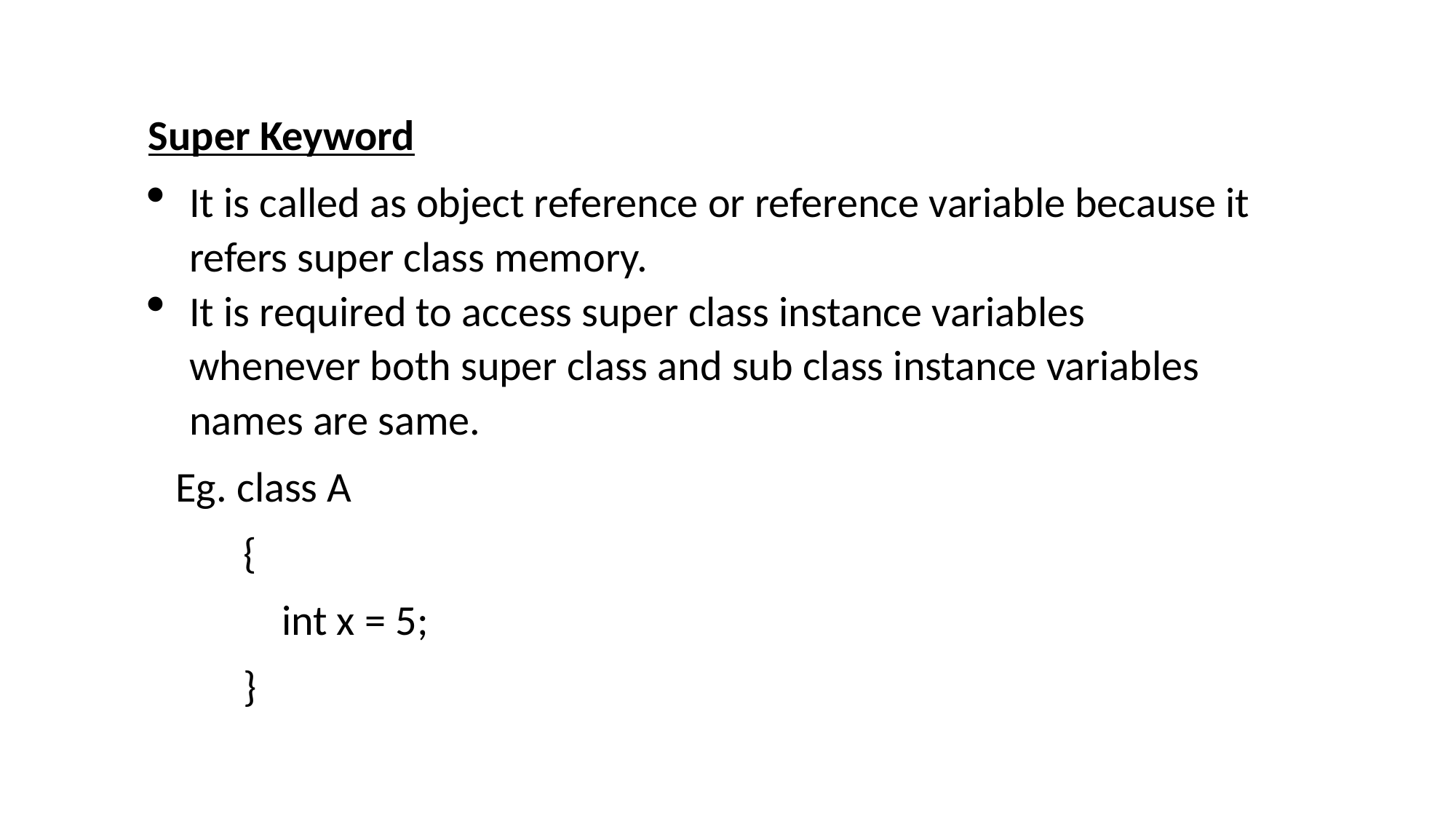

Super Keyword
It is called as object reference or reference variable because it refers super class memory.
It is required to access super class instance variables whenever both super class and sub class instance variables names are same.
Eg. class A
       {
           int x = 5;
       }